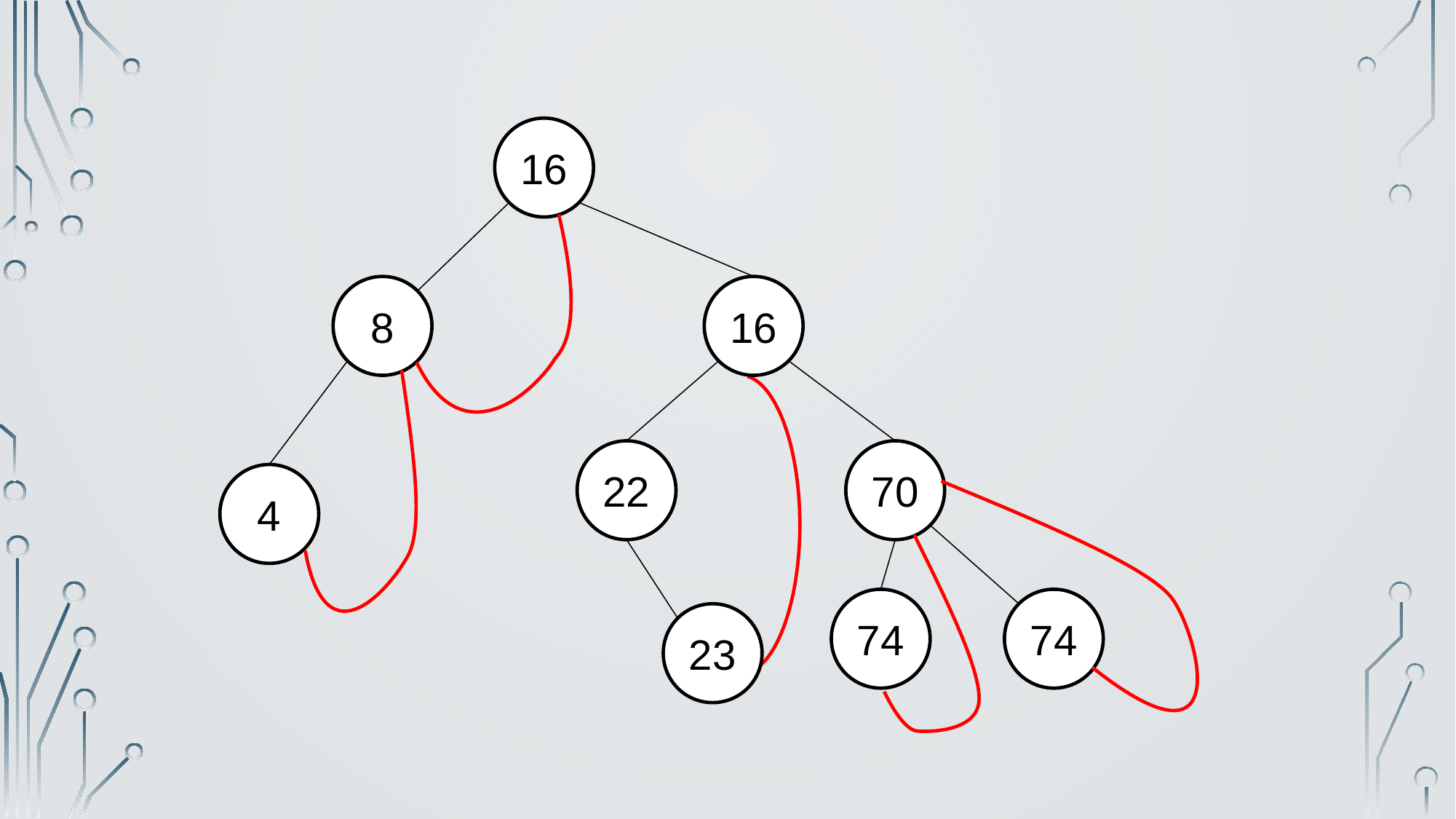

16

8
16

22
70
4

74
74
23